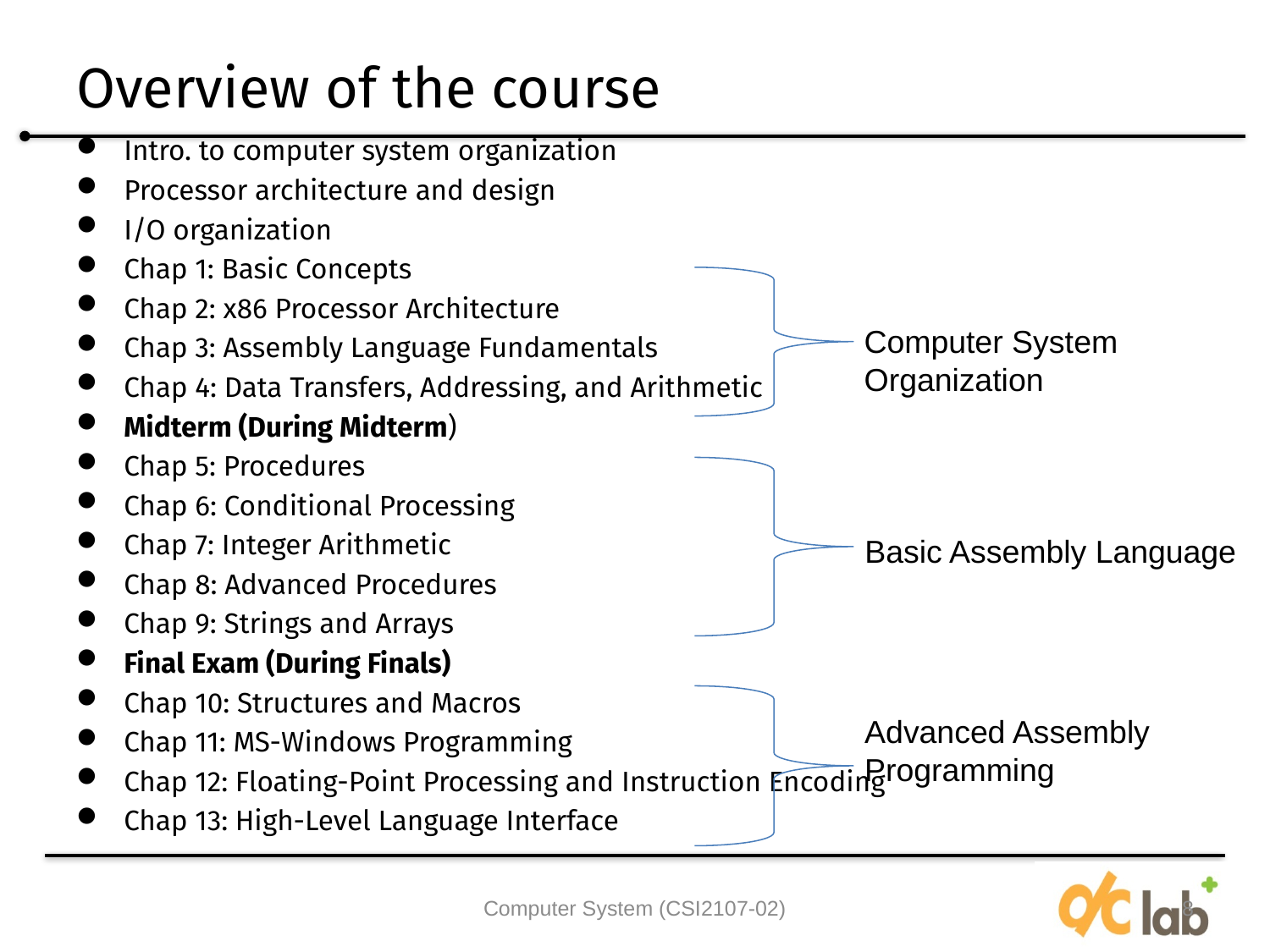

# Overview of the course
Intro. to computer system organization
Processor architecture and design
I/O organization
Chap 1: Basic Concepts
Chap 2: x86 Processor Architecture
Chap 3: Assembly Language Fundamentals
Chap 4: Data Transfers, Addressing, and Arithmetic
Midterm (During Midterm)
Chap 5: Procedures
Chap 6: Conditional Processing
Chap 7: Integer Arithmetic
Chap 8: Advanced Procedures
Chap 9: Strings and Arrays
Final Exam (During Finals)
Chap 10: Structures and Macros
Chap 11: MS-Windows Programming
Chap 12: Floating-Point Processing and Instruction Encoding
Chap 13: High-Level Language Interface

Computer System
Organization

Basic Assembly Language

Advanced Assembly
Programming
Computer System (CSI2107-02)
8